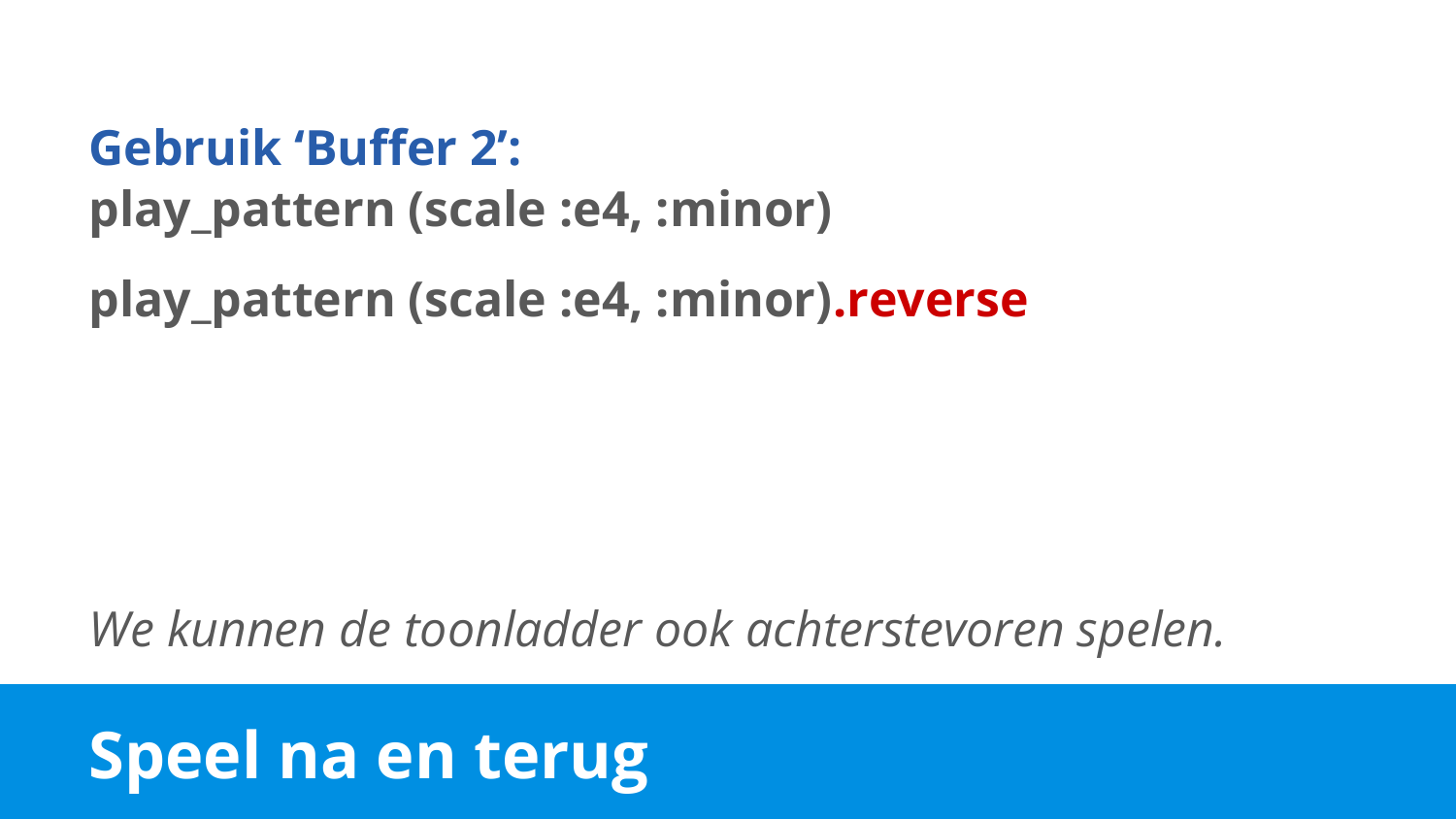

Gebruik ‘Buffer 2’:
play_pattern (scale :e4, :minor)
play_pattern (scale :e4, :minor).reverse

We kunnen de toonladder ook achterstevoren spelen.
# Speel na en terug